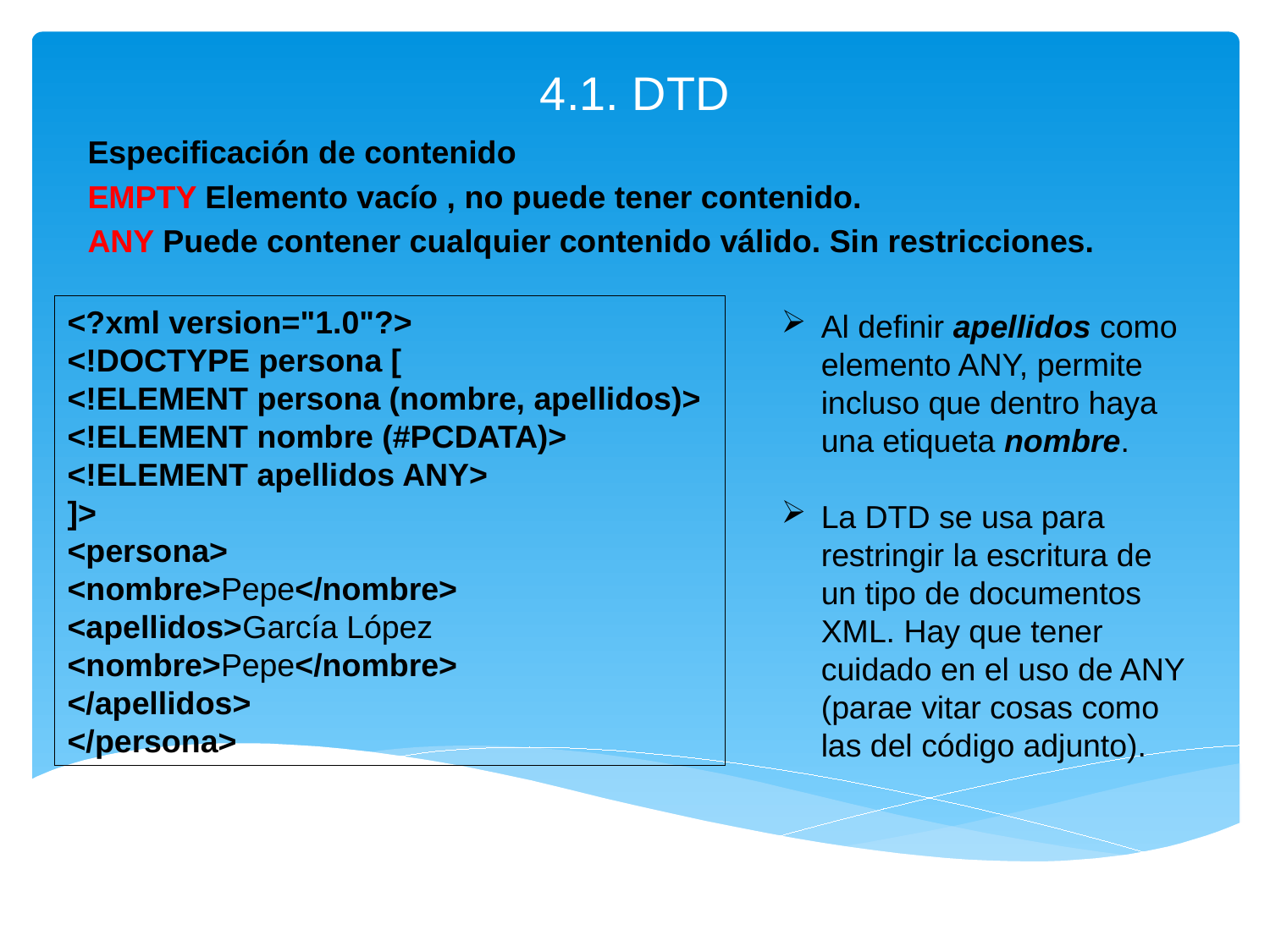

# 4.1. DTD
Especificación de contenido
EMPTY Elemento vacío , no puede tener contenido.
ANY Puede contener cualquier contenido válido. Sin restricciones.

<?xml version="1.0"?>
<!DOCTYPE persona [
<!ELEMENT persona (nombre, apellidos)>
<!ELEMENT nombre (#PCDATA)>
<!ELEMENT apellidos ANY>
]>
<persona>
<nombre>Pepe</nombre>
<apellidos>García López
<nombre>Pepe</nombre>
</apellidos>
</persona>
Al definir apellidos como elemento ANY, permite incluso que dentro haya una etiqueta nombre.

La DTD se usa para restringir la escritura de un tipo de documentos XML. Hay que tener cuidado en el uso de ANY (parae vitar cosas como las del código adjunto).